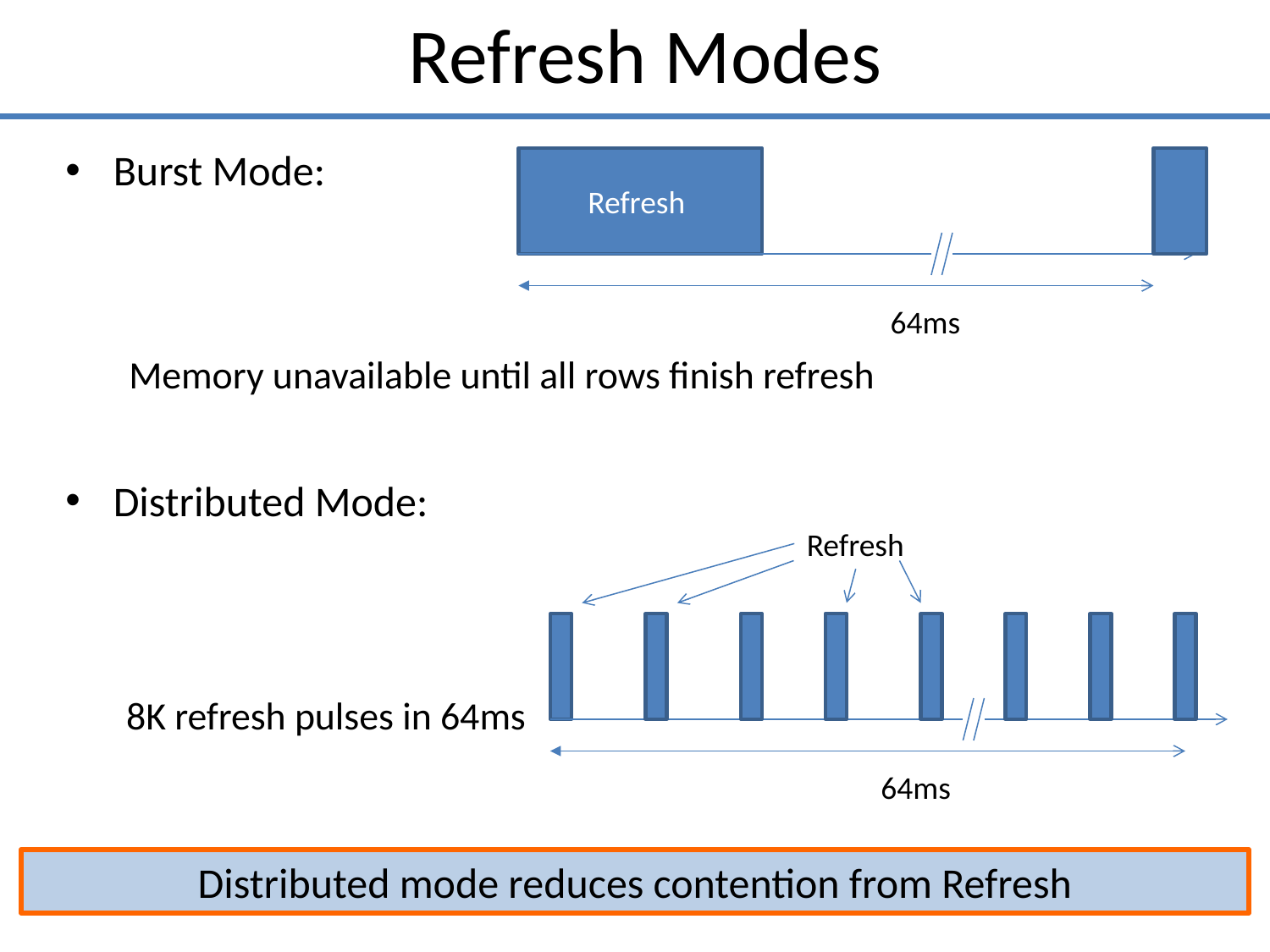

Refresh Modes
Burst Mode:

Memory unavailable until all rows finish refresh

Distributed Mode:

       8K refresh pulses in 64ms
Refresh

64ms
Refresh

64ms
Distributed mode reduces contention from Refresh
9